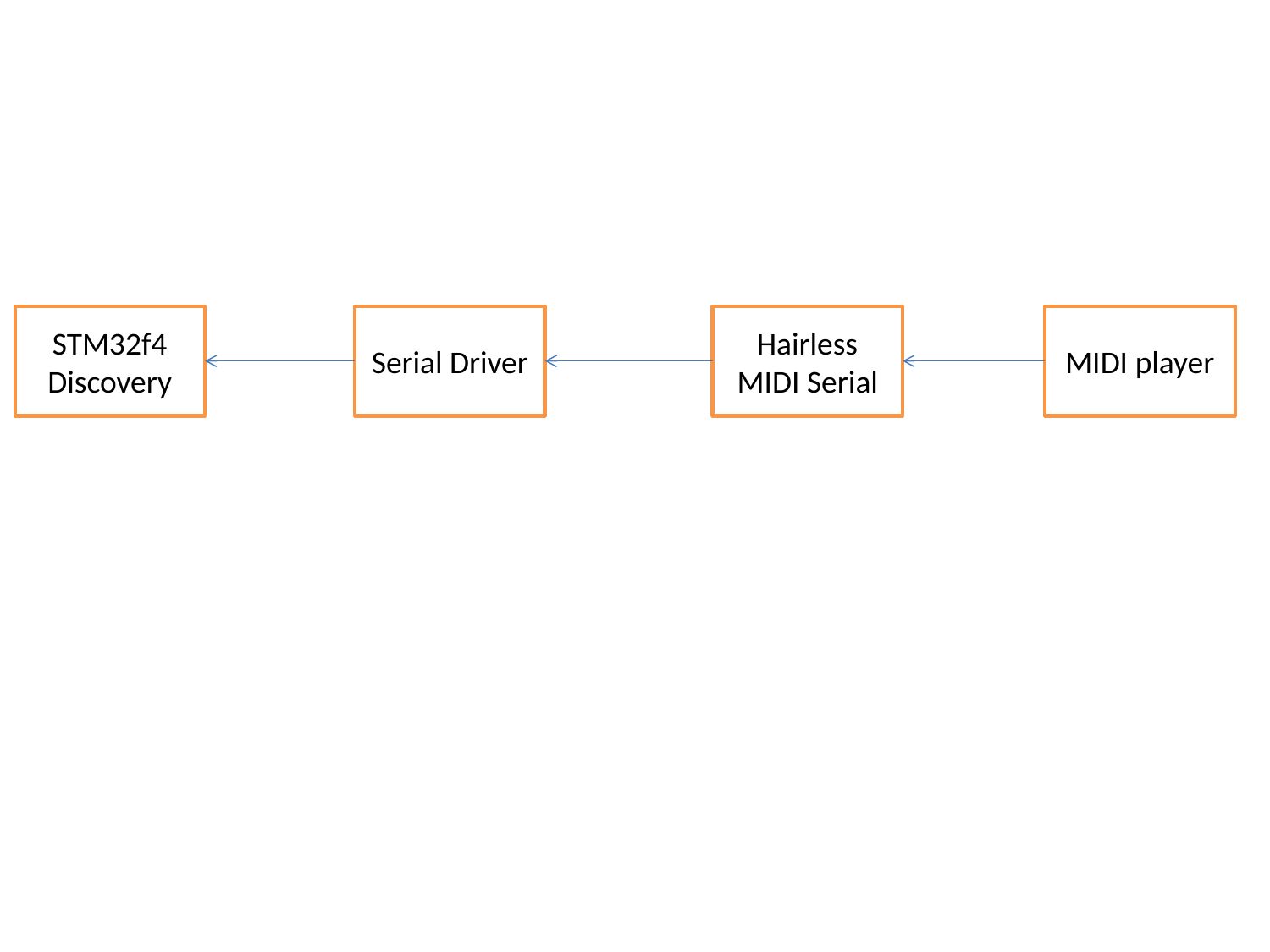

STM32f4 Discovery
Serial Driver
Hairless MIDI Serial
MIDI player